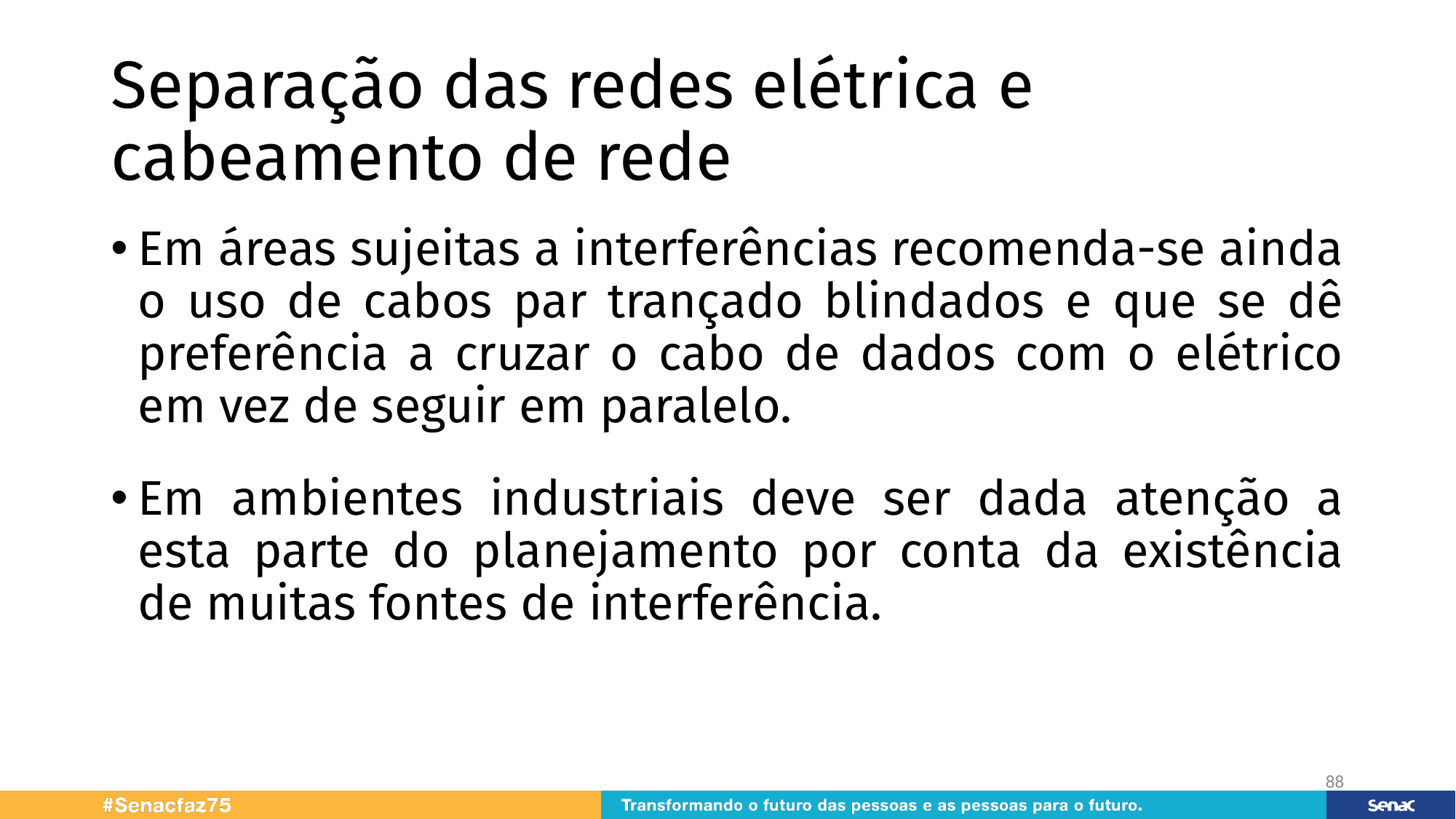

# Separação das redes elétrica e cabeamento de rede
Em áreas sujeitas a interferências recomenda-se ainda o uso de cabos par trançado blindados e que se dê preferência a cruzar o cabo de dados com o elétrico em vez de seguir em paralelo.
Em ambientes industriais deve ser dada atenção a esta parte do planejamento por conta da existência de muitas fontes de interferência.

88